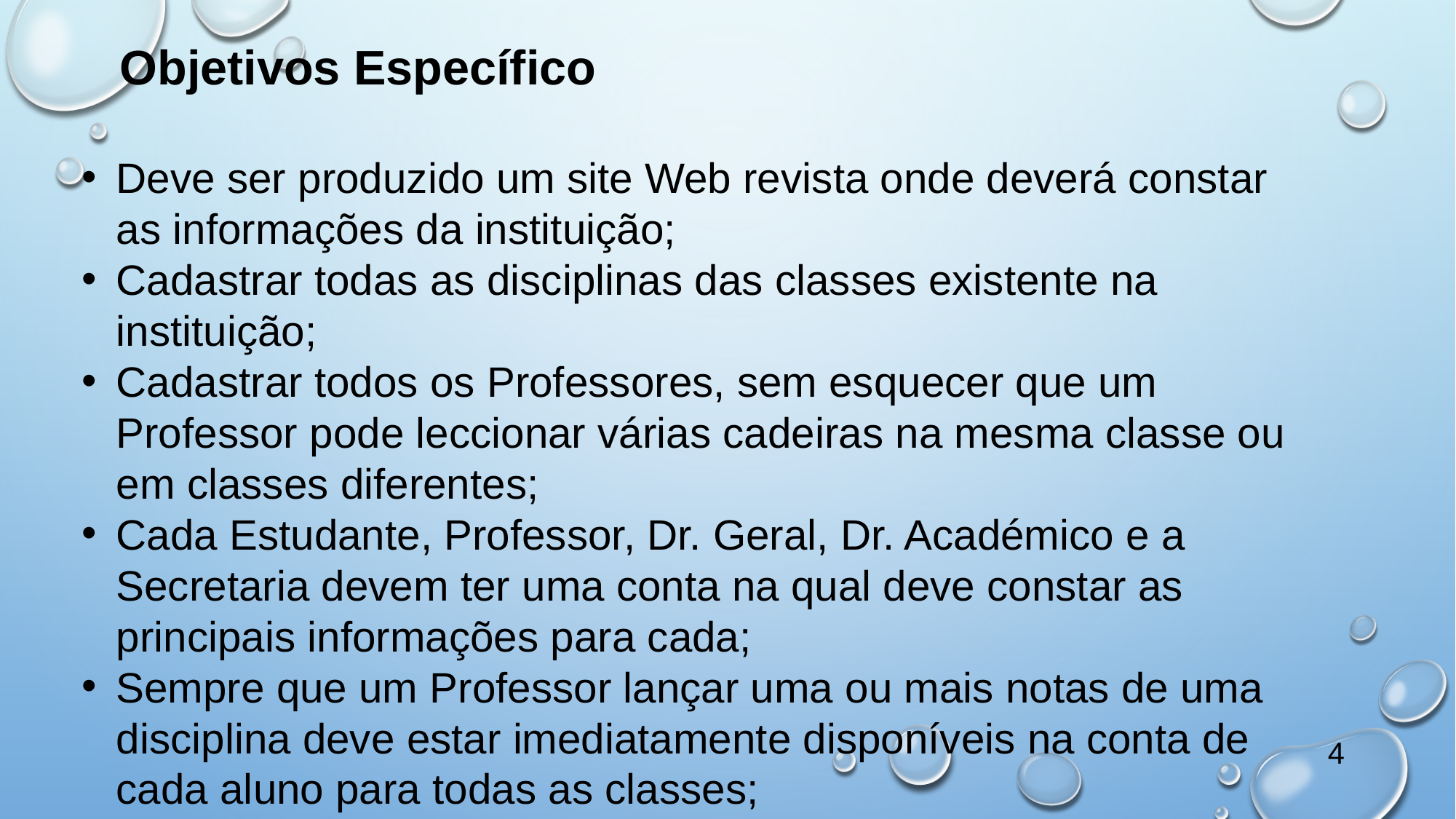

Objetivos Específico
Deve ser produzido um site Web revista onde deverá constar as informações da instituição;
Cadastrar todas as disciplinas das classes existente na instituição;
Cadastrar todos os Professores, sem esquecer que um Professor pode leccionar várias cadeiras na mesma classe ou em classes diferentes;
Cada Estudante, Professor, Dr. Geral, Dr. Académico e a Secretaria devem ter uma conta na qual deve constar as principais informações para cada;
Sempre que um Professor lançar uma ou mais notas de uma disciplina deve estar imediatamente disponíveis na conta de cada aluno para todas as classes;
O sistema deve ainda permitir que um professor ou o Dr. Académico faça pesquisa de informações correspondente a um estudante.
4